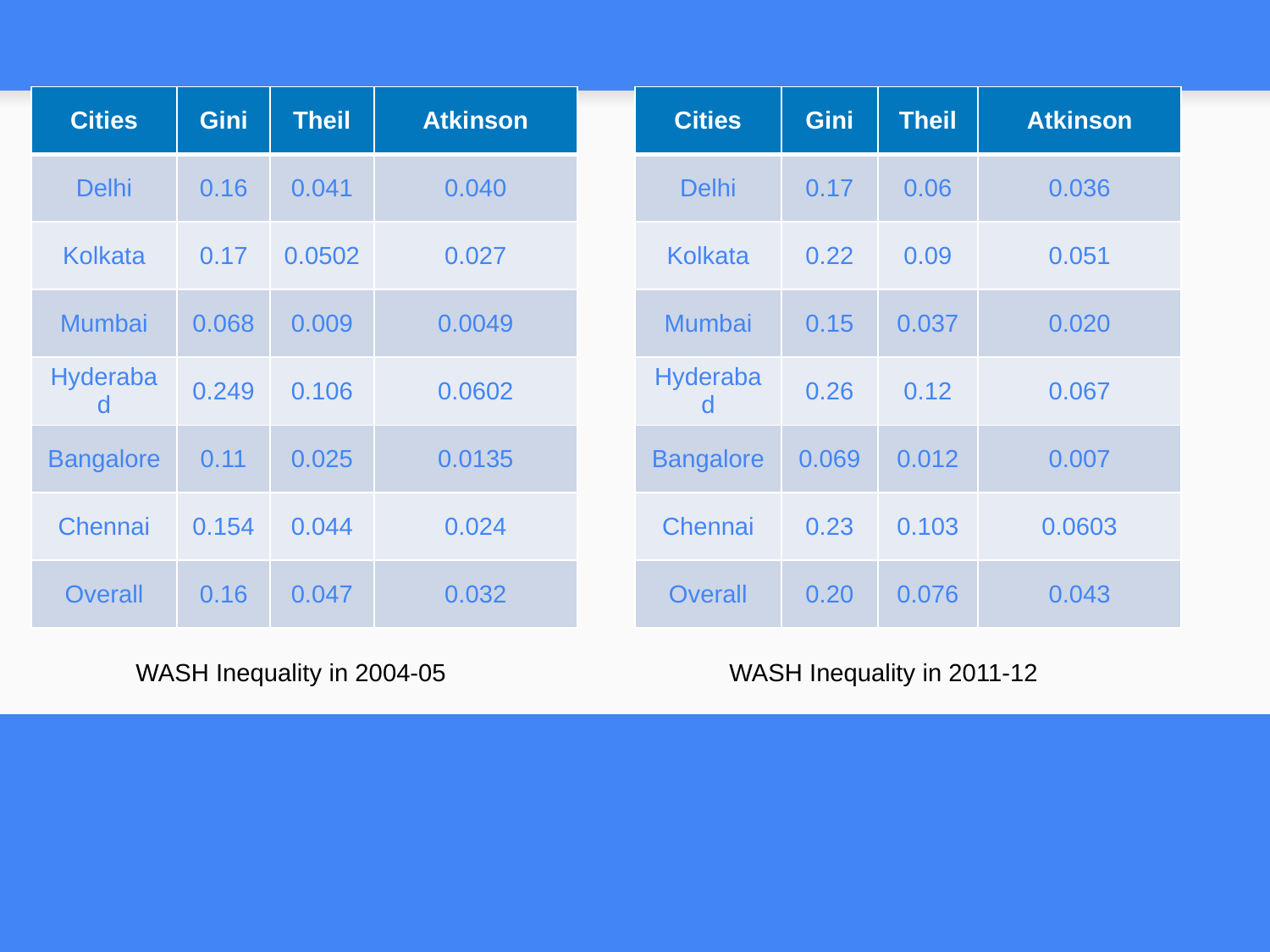

| Cities | Gini | Theil | Atkinson |
| --- | --- | --- | --- |
| Delhi | 0.16 | 0.041 | 0.040 |
| Kolkata | 0.17 | 0.0502 | 0.027 |
| Mumbai | 0.068 | 0.009 | 0.0049 |
| Hyderabad | 0.249 | 0.106 | 0.0602 |
| Bangalore | 0.11 | 0.025 | 0.0135 |
| Chennai | 0.154 | 0.044 | 0.024 |
| Overall | 0.16 | 0.047 | 0.032 |
| Cities | Gini | Theil | Atkinson |
| --- | --- | --- | --- |
| Delhi | 0.17 | 0.06 | 0.036 |
| Kolkata | 0.22 | 0.09 | 0.051 |
| Mumbai | 0.15 | 0.037 | 0.020 |
| Hyderabad | 0.26 | 0.12 | 0.067 |
| Bangalore | 0.069 | 0.012 | 0.007 |
| Chennai | 0.23 | 0.103 | 0.0603 |
| Overall | 0.20 | 0.076 | 0.043 |
WASH Inequality in 2004-05
WASH Inequality in 2011-12